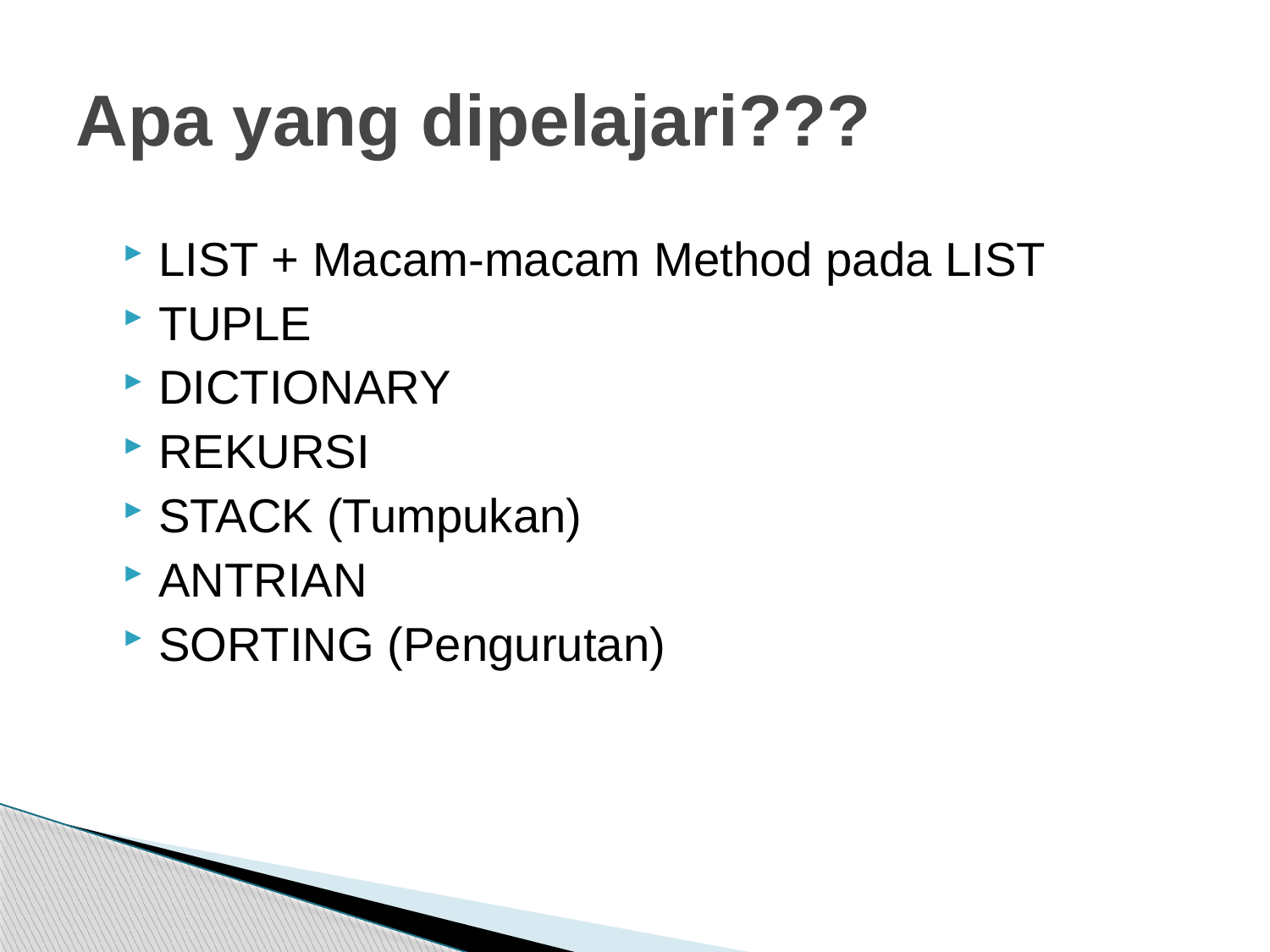

# Apa yang dipelajari???
LIST + Macam-macam Method pada LIST
TUPLE
DICTIONARY
REKURSI
STACK (Tumpukan)
ANTRIAN
SORTING (Pengurutan)